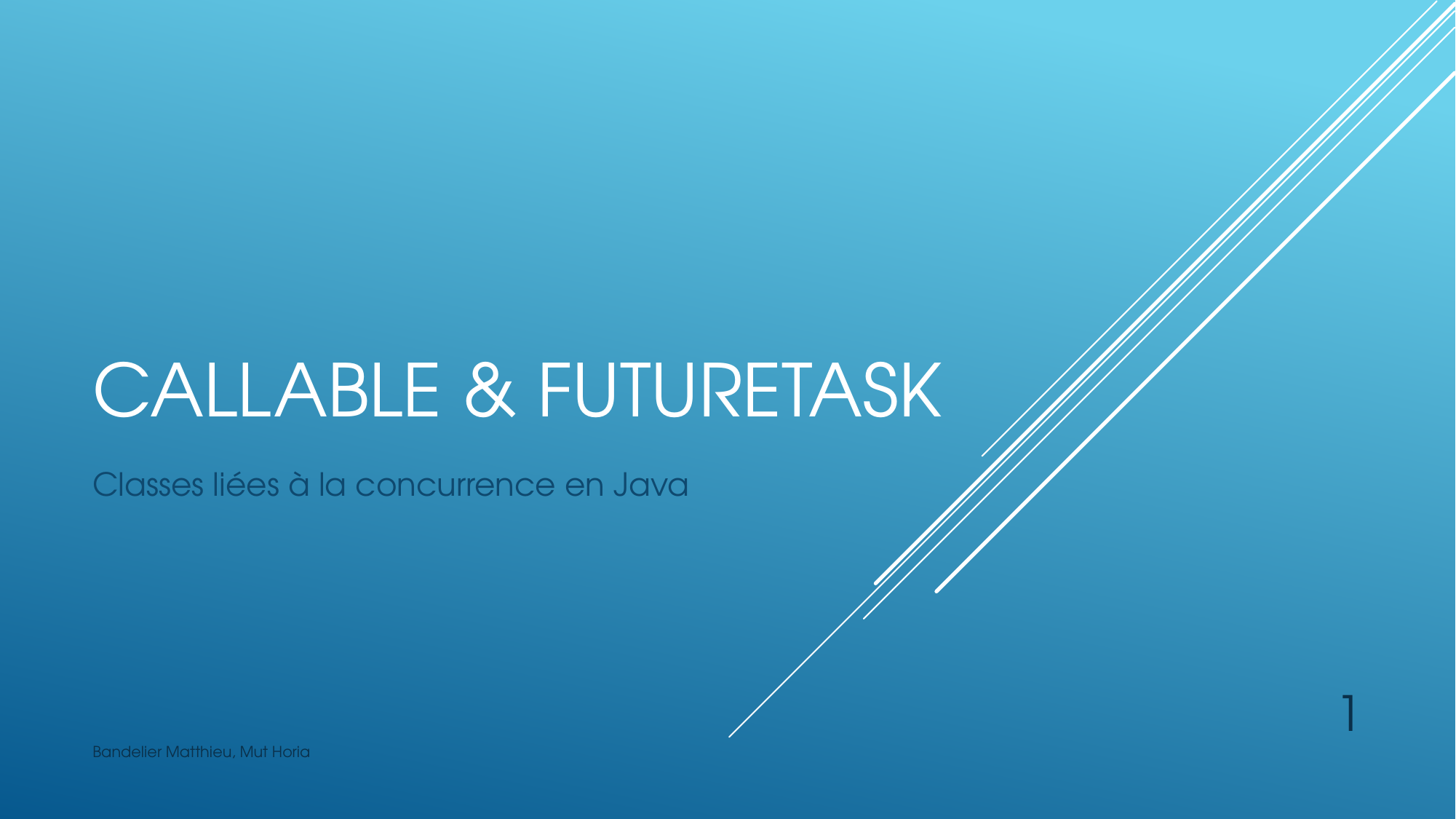

# Callable & FutureTASk
Classes liées à la concurrence en Java
1
Bandelier Matthieu, Mut Horia